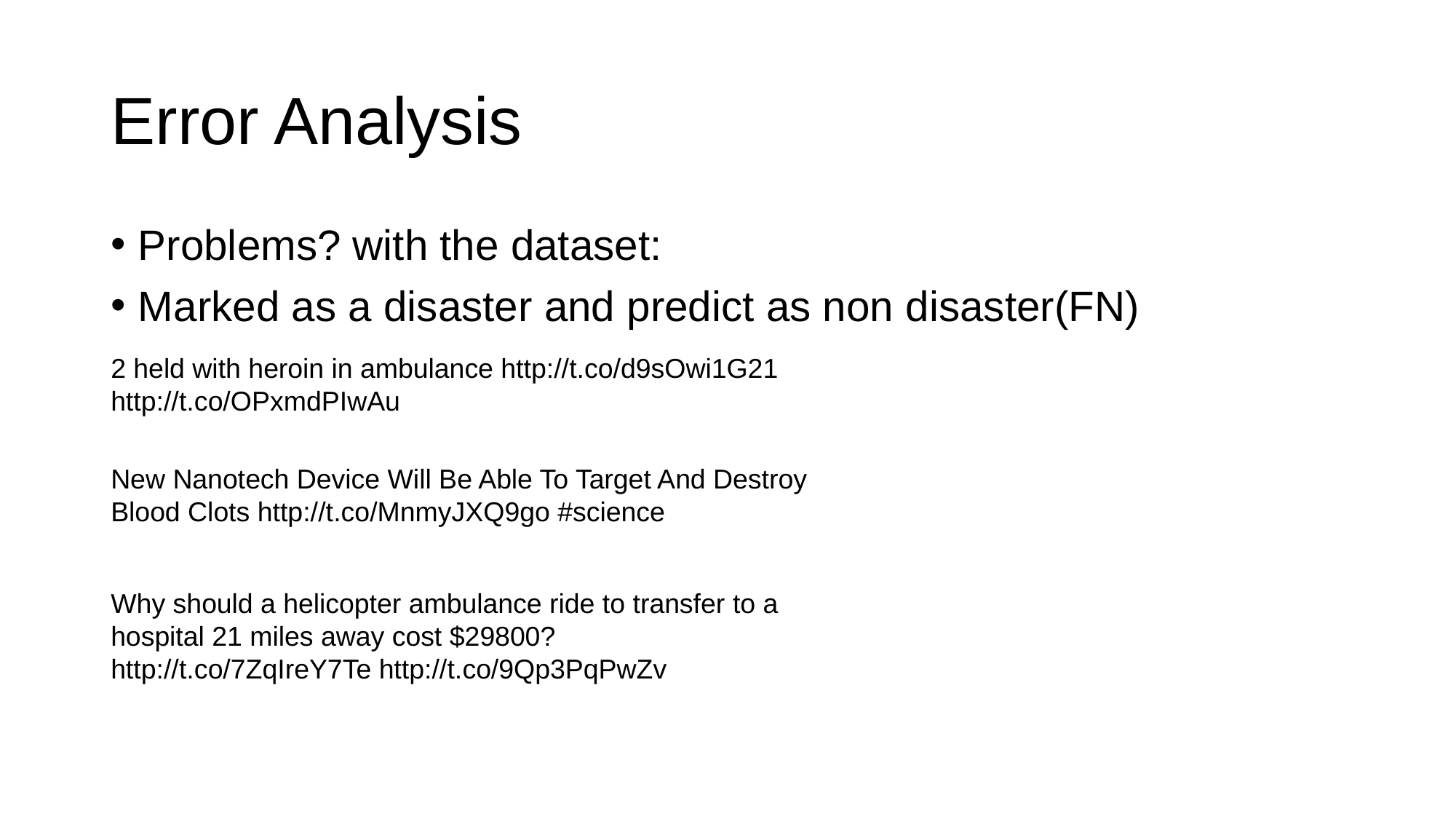

# Error Analysis
Problems? with the dataset:
Marked as a disaster and predict as non disaster(FN)
2 held with heroin in ambulance http://t.co/d9sOwi1G21 http://t.co/OPxmdPIwAu
New Nanotech Device Will Be Able To Target And Destroy Blood Clots http://t.co/MnmyJXQ9go #science
Why should a helicopter ambulance ride to transfer to a hospital 21 miles away cost $29800? http://t.co/7ZqIreY7Te http://t.co/9Qp3PqPwZv